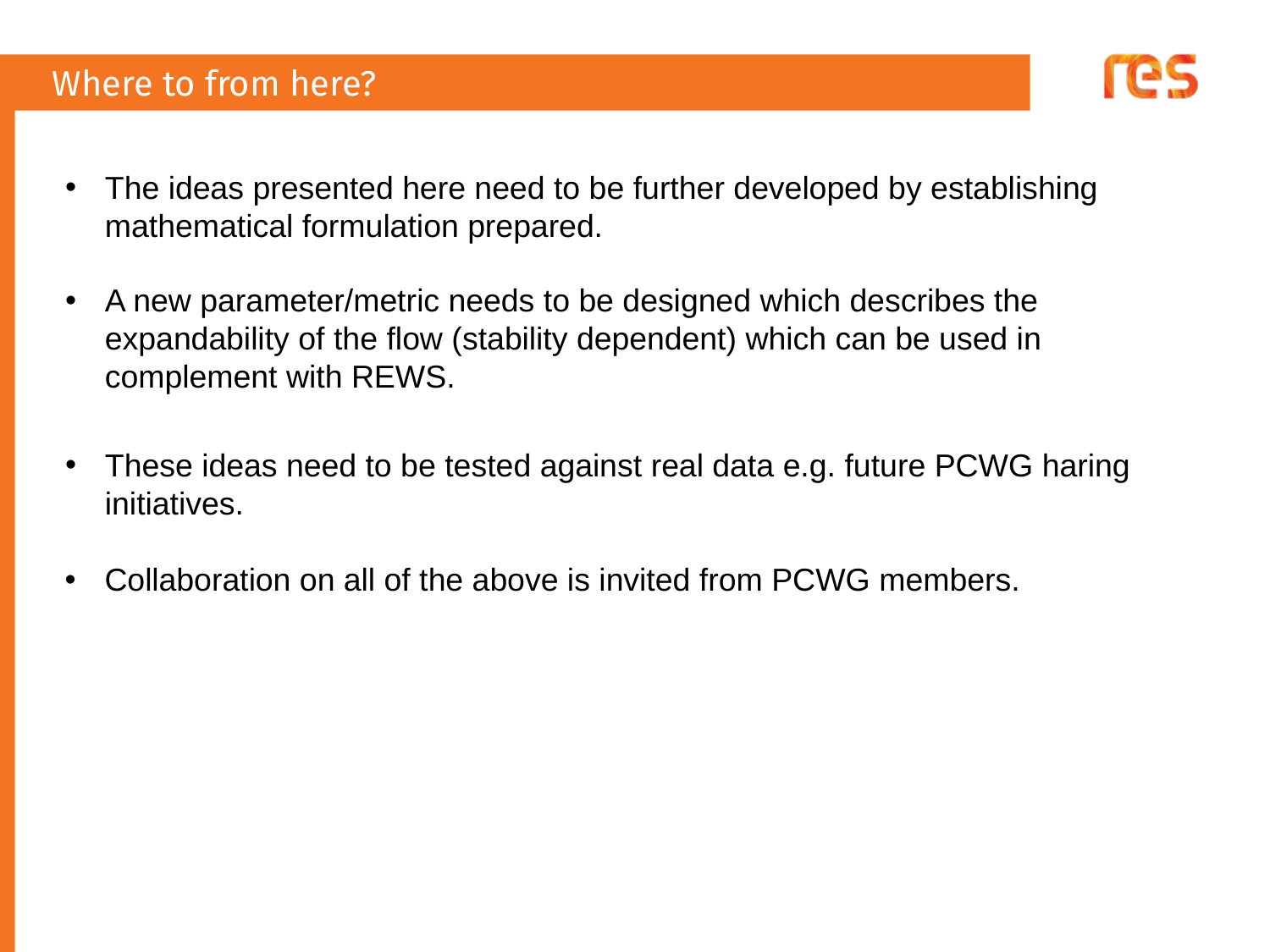

# Where to from here?
The ideas presented here need to be further developed by establishing mathematical formulation prepared.
A new parameter/metric needs to be designed which describes the expandability of the flow (stability dependent) which can be used in complement with REWS.
These ideas need to be tested against real data e.g. future PCWG haring initiatives.
Collaboration on all of the above is invited from PCWG members.